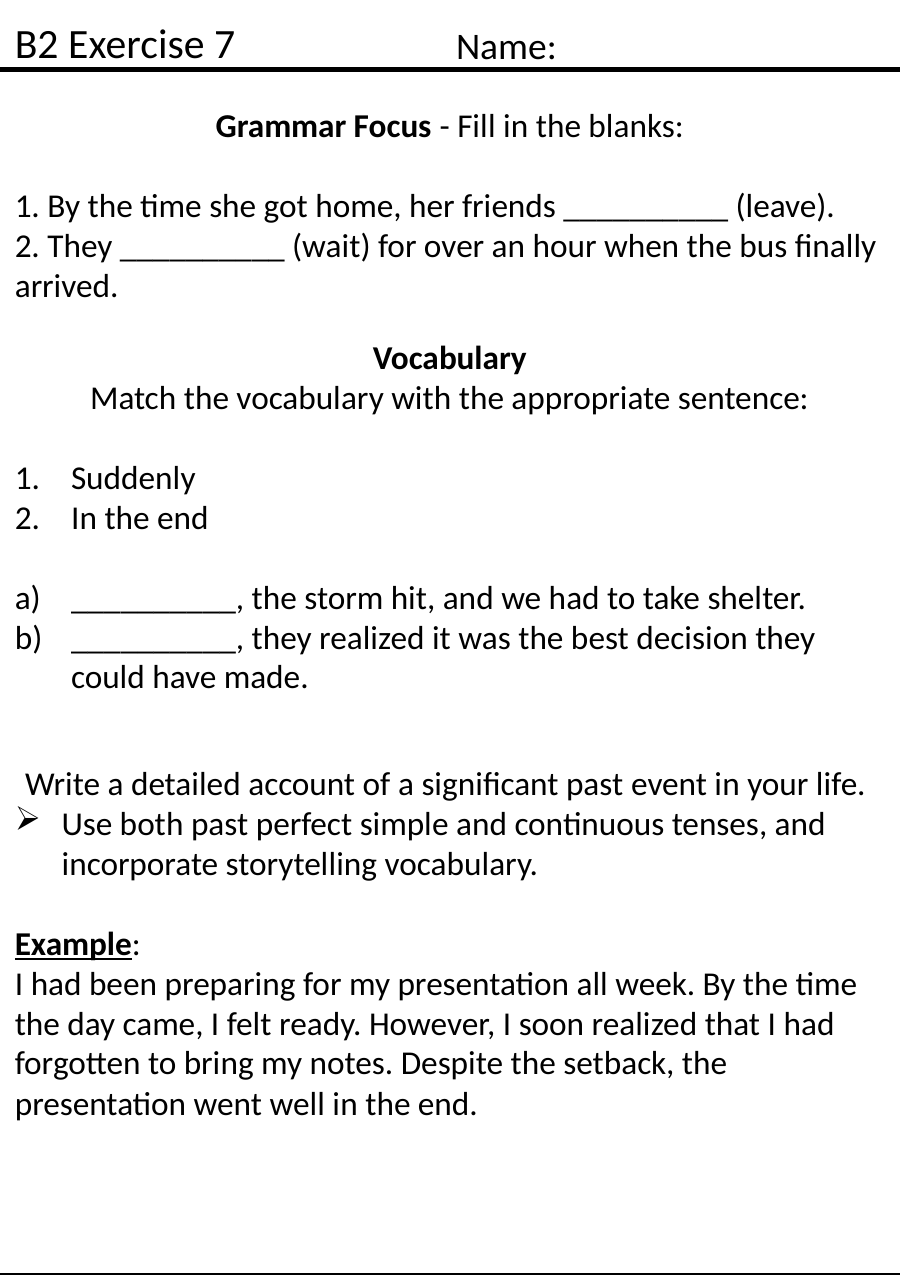

B2 Exercise 7
Name:
Grammar Focus - Fill in the blanks:

1. By the time she got home, her friends __________ (leave).
2. They __________ (wait) for over an hour when the bus finally arrived.
Vocabulary
Match the vocabulary with the appropriate sentence:

Suddenly
In the end

__________, the storm hit, and we had to take shelter.
__________, they realized it was the best decision they could have made.
Write a detailed account of a significant past event in your life.
Use both past perfect simple and continuous tenses, and incorporate storytelling vocabulary.

Example:
I had been preparing for my presentation all week. By the time the day came, I felt ready. However, I soon realized that I had forgotten to bring my notes. Despite the setback, the presentation went well in the end.